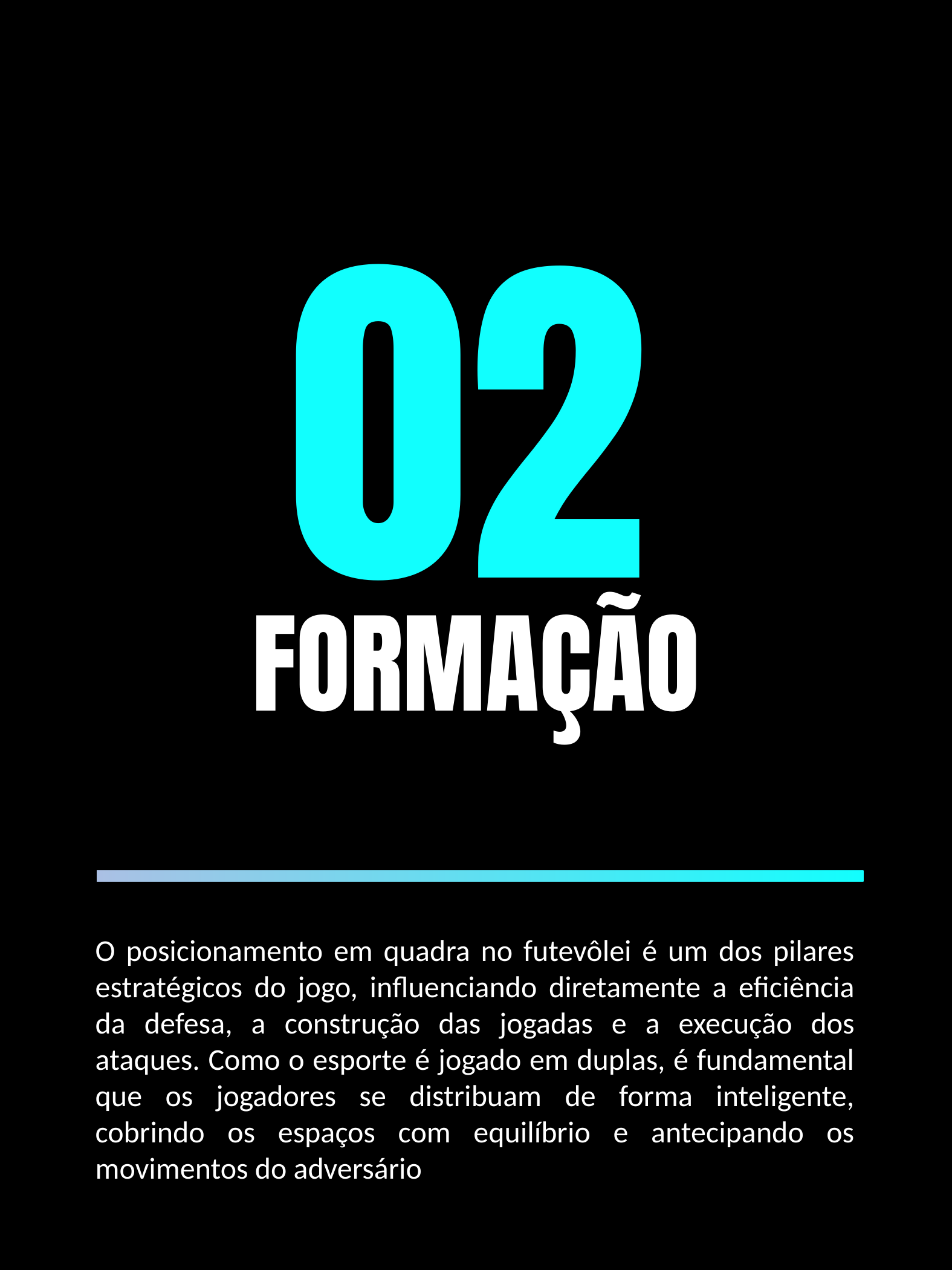

02
FORMAÇÃO

O posicionamento em quadra no futevôlei é um dos pilares estratégicos do jogo, influenciando diretamente a eficiência da defesa, a construção das jogadas e a execução dos ataques. Como o esporte é jogado em duplas, é fundamental que os jogadores se distribuam de forma inteligente, cobrindo os espaços com equilíbrio e antecipando os movimentos do adversário
SELETORES CSS PARA JEDIS – GABRIEL PIRES
6